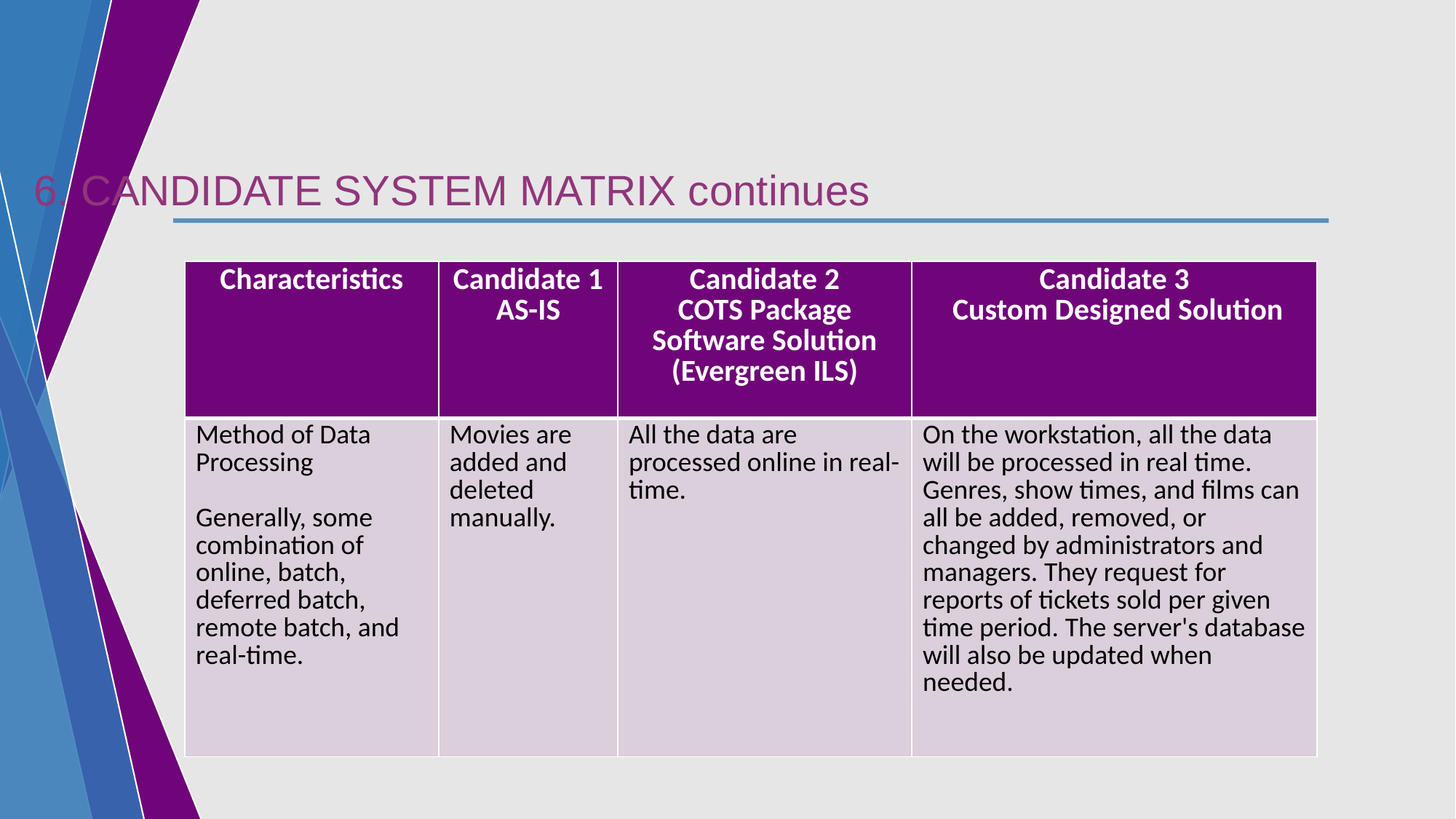

6. CANDIDATE SYSTEM MATRIX continues

| Characteristics | Candidate 1 AS-IS | Candidate 2 COTS Package Software Solution (Evergreen ILS) | Candidate 3 Custom Designed Solution |
| --- | --- | --- | --- |
| Method of Data Processing Generally, some combination of online, batch, deferred batch, remote batch, and real-time. | Movies are added and deleted manually. | All the data are processed online in real-time. | On the workstation, all the data will be processed in real time. Genres, show times, and films can all be added, removed, or changed by administrators and managers. They request for reports of tickets sold per given time period. The server's database will also be updated when needed. |